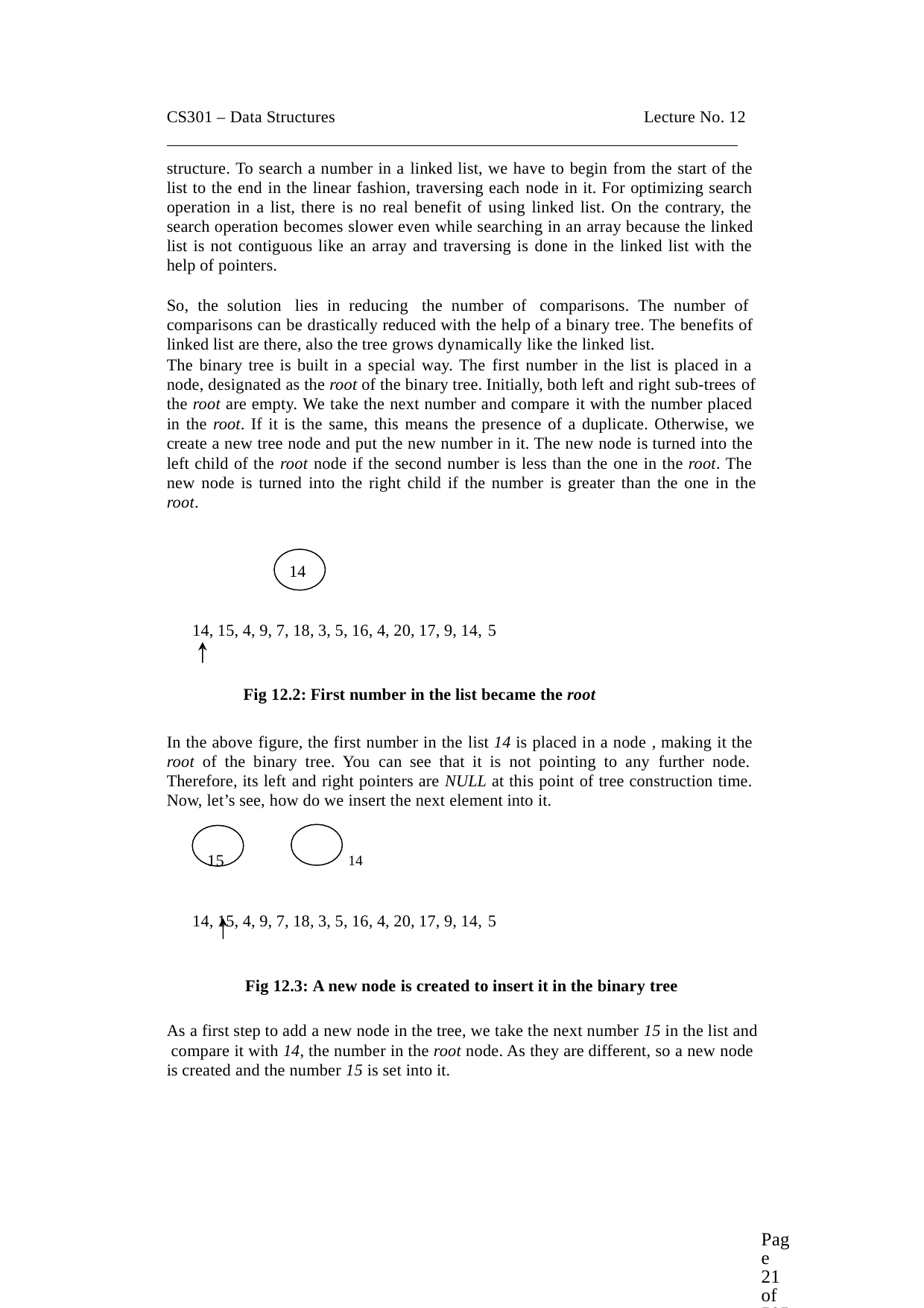

CS301 – Data Structures	Lecture No. 12

structure. To search a number in a linked list, we have to begin from the start of the  list to the end in the linear fashion, traversing each node in it. For optimizing search  operation in a list, there is no real benefit of using linked list. On the contrary, the  search operation becomes slower even while searching in an array because the linked  list is not contiguous like an array and traversing is done in the linked list with the  help of pointers.

So, the solution lies in reducing the number of comparisons. The number of  comparisons can be drastically reduced with the help of a binary tree. The benefits of  linked list are there, also the tree grows dynamically like the linked list.
The binary tree is built in a special way. The first number in the list is placed in a  node, designated as the root of the binary tree. Initially, both left and right sub-trees of
the root are empty. We take the next number and compare it with the number placed  in the root. If it is the same, this means the presence of a duplicate. Otherwise, we
create a new tree node and put the new number in it. The new node is turned into the  left child of the root node if the second number is less than the one in the root. The  new node is turned into the right child if the number is greater than the one in the
root.

14

14, 15, 4, 9, 7, 18, 3, 5, 16, 4, 20, 17, 9, 14, 5

Fig 12.2: First number in the list became the root

In the above figure, the first number in the list 14 is placed in a node , making it the  root of the binary tree. You can see that it is not pointing to any further node.  Therefore, its left and right pointers are NULL at this point of tree construction time.  Now, let’s see, how do we insert the next element into it.

15	14

14, 15, 4, 9, 7, 18, 3, 5, 16, 4, 20, 17, 9, 14, 5

Fig 12.3: A new node is created to insert it in the binary tree

As a first step to add a new node in the tree, we take the next number 15 in the list and  compare it with 14, the number in the root node. As they are different, so a new node  is created and the number 15 is set into it.

Page 21 of 505